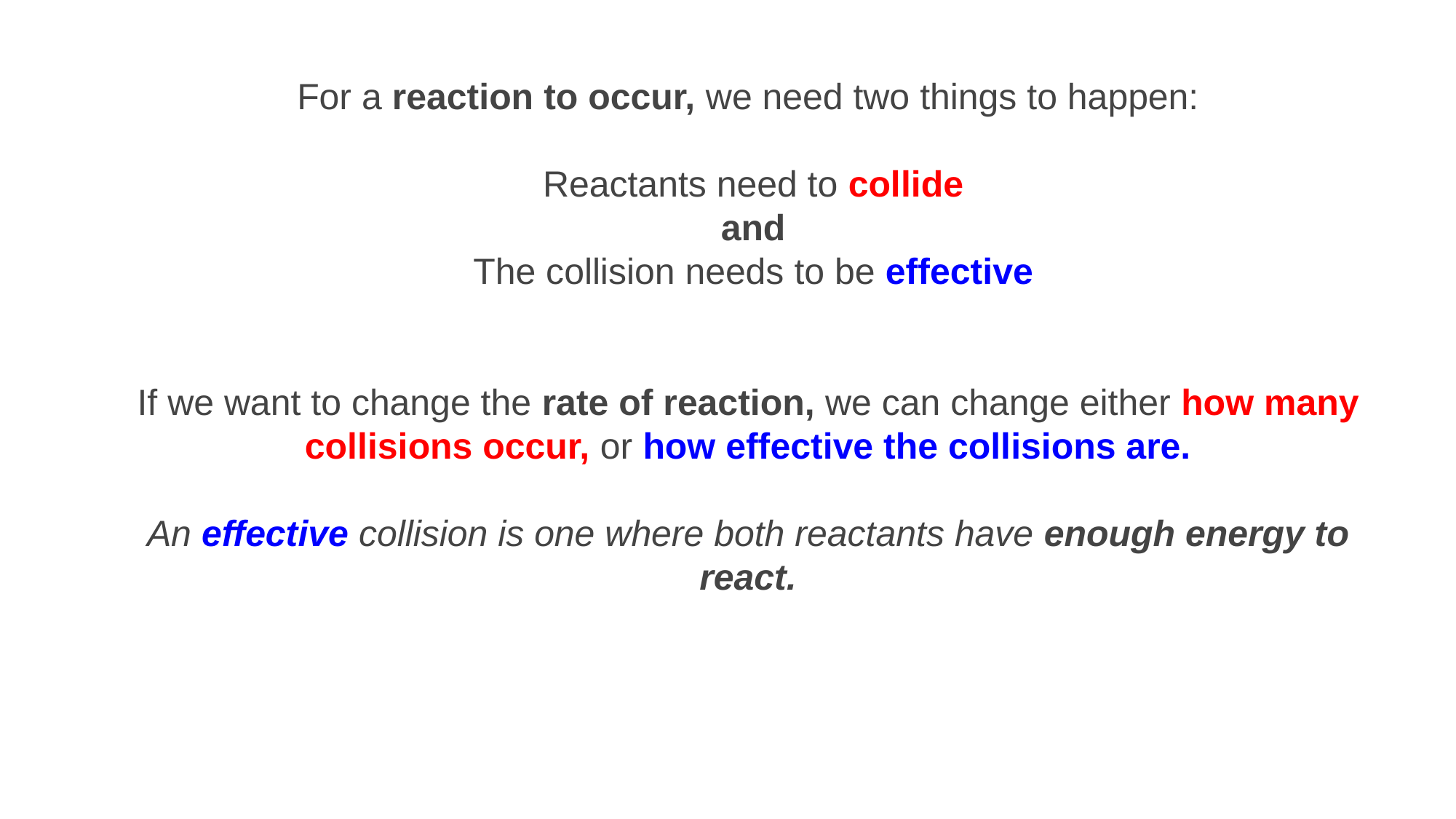

For a reaction to occur, we need two things to happen:

 Reactants need to collide
 and
 The collision needs to be effective

If we want to change the rate of reaction, we can change either how many collisions occur, or how effective the collisions are.

An effective collision is one where both reactants have enough energy to react.